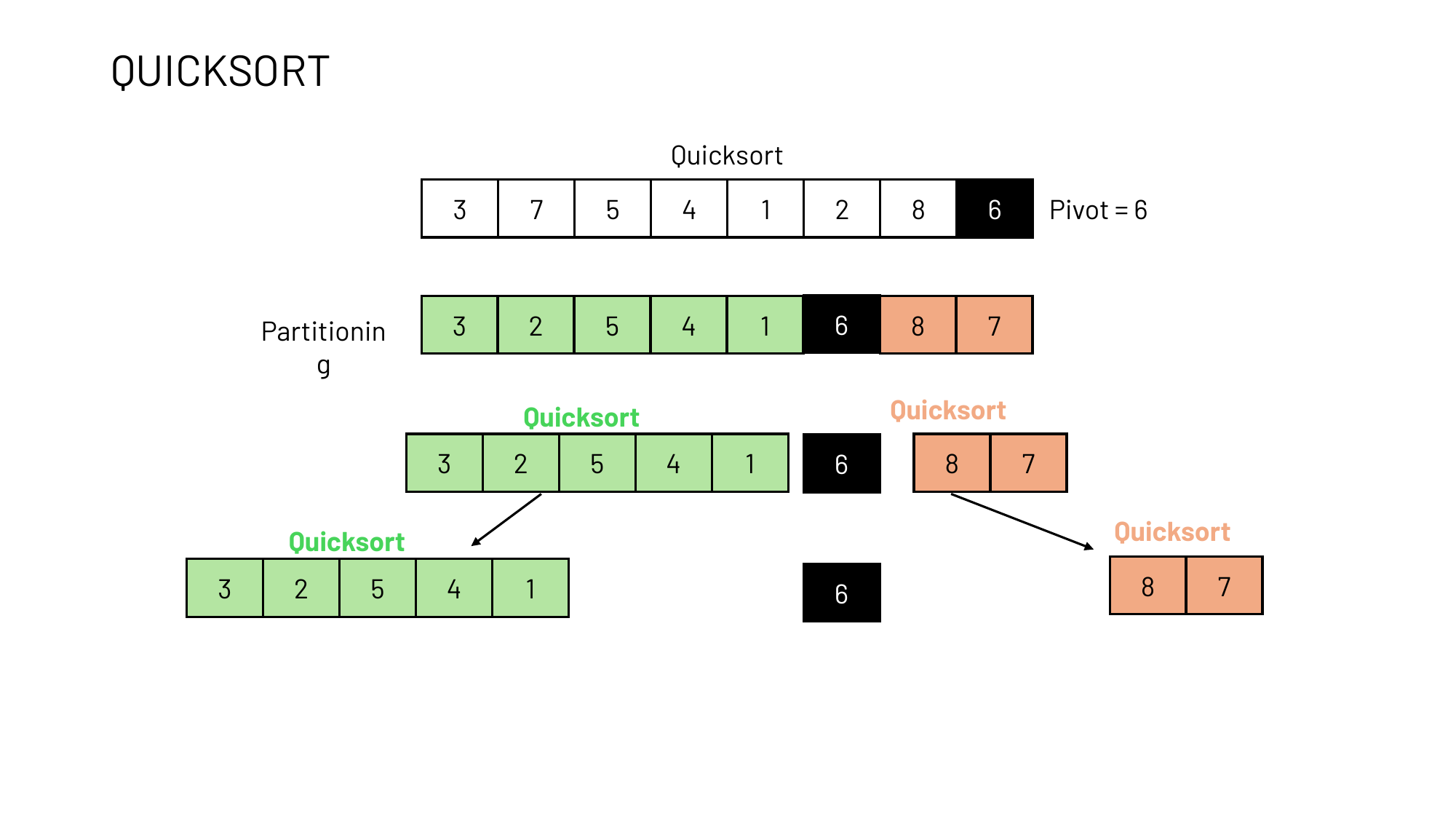

# QUICKSORT
Quicksort
3
7
5
4
1
2
8
6
Pivot = 6
6
3
2
5
4
1
8
7
Partitioning
Quicksort
Quicksort
3
2
5
4
1
8
7
6
Quicksort
Quicksort
8
7
3
2
5
4
1
6